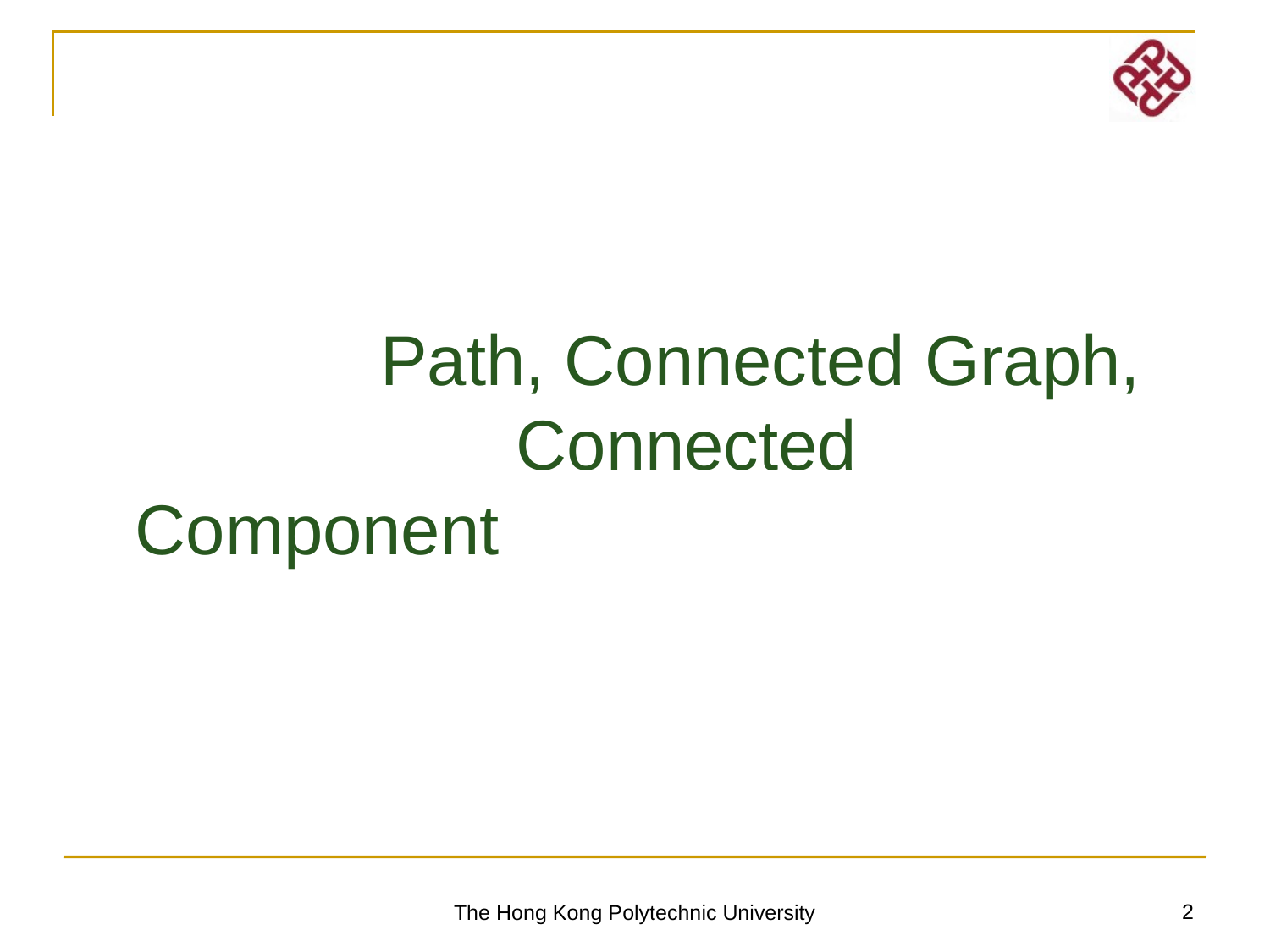

Path, Connected Graph, 			Connected Component

2
The Hong Kong Polytechnic University